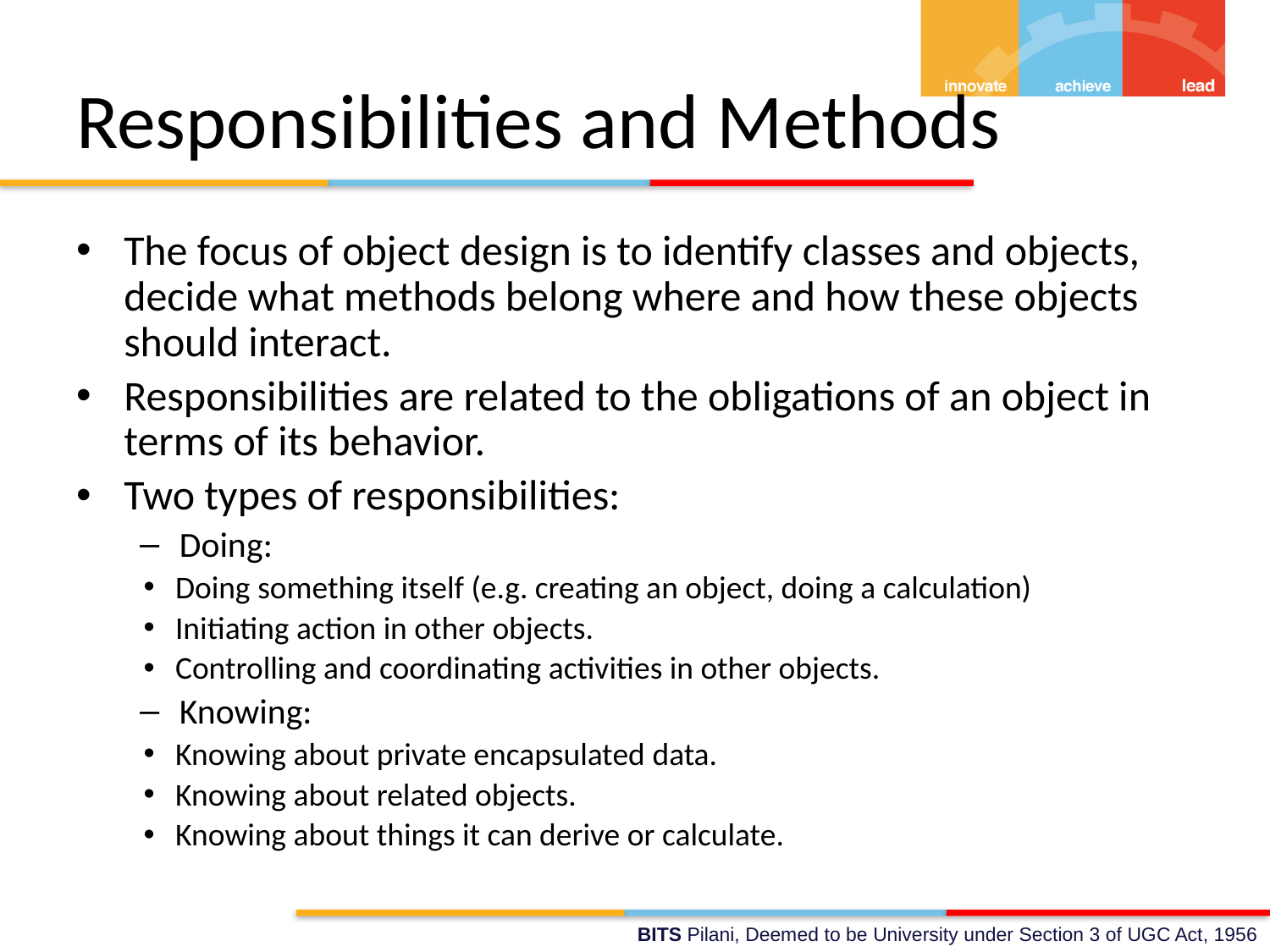

# Responsibilities and Methods
The focus of object design is to identify classes and objects, decide what methods belong where and how these objects should interact.
Responsibilities are related to the obligations of an object in terms of its behavior.
Two types of responsibilities:
Doing:
Doing something itself (e.g. creating an object, doing a calculation)
Initiating action in other objects.
Controlling and coordinating activities in other objects.
Knowing:
Knowing about private encapsulated data.
Knowing about related objects.
Knowing about things it can derive or calculate.